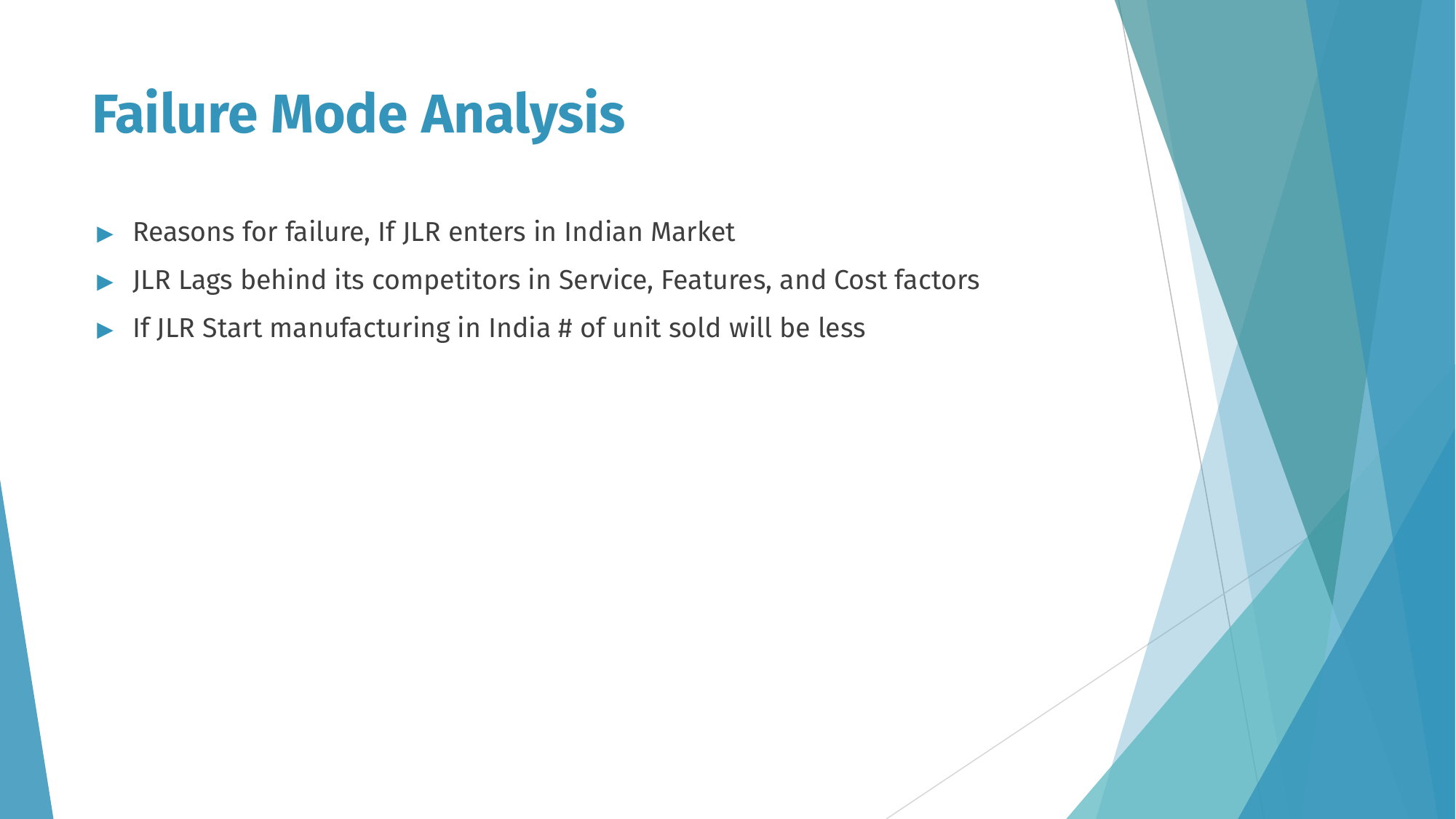

# Failure Mode Analysis

Reasons for failure, If JLR enters in Indian Market
JLR Lags behind its competitors in Service, Features, and Cost factors
If JLR Start manufacturing in India # of unit sold will be less